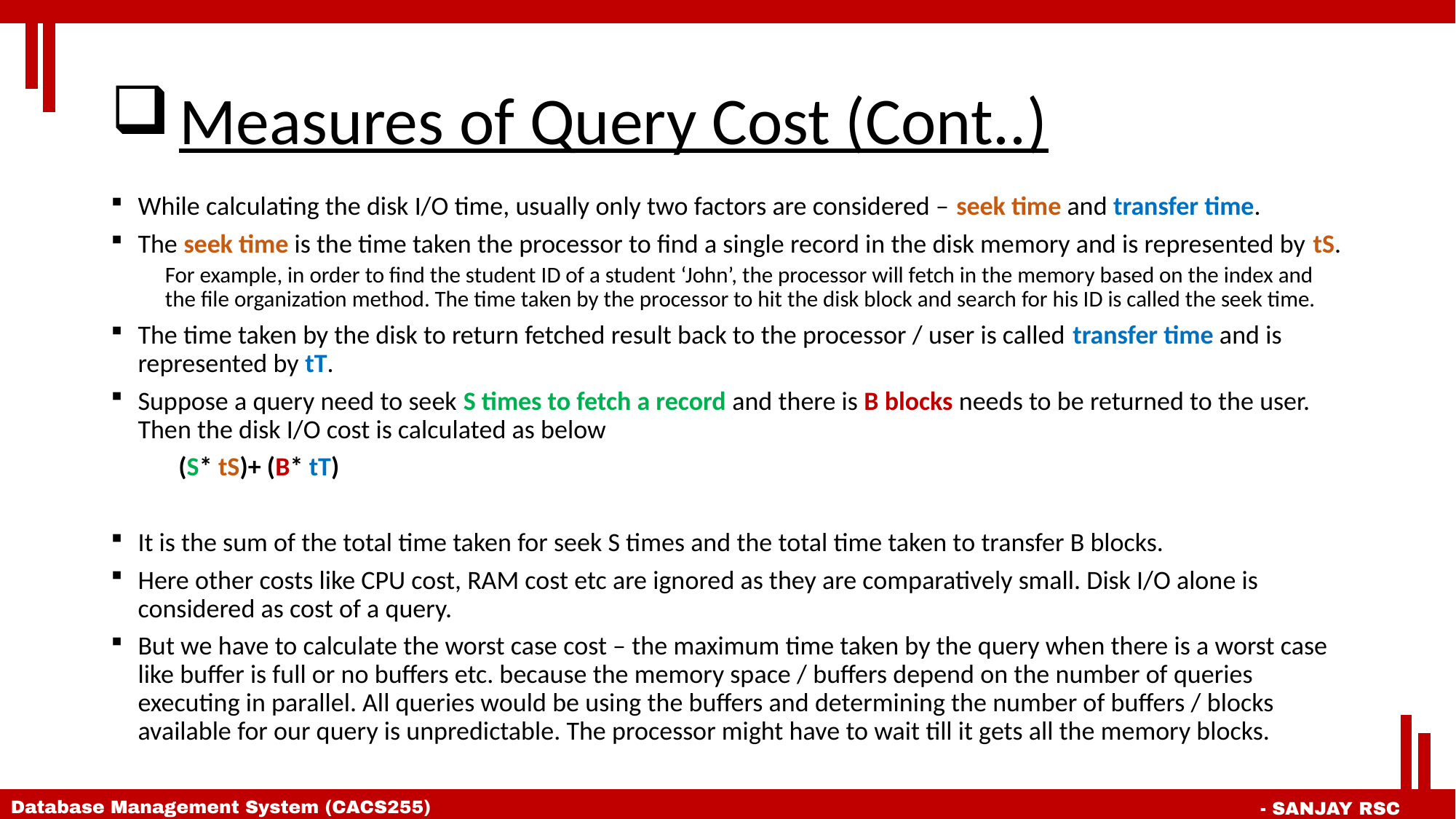

# Measures of Query Cost (Cont..)
While calculating the disk I/O time, usually only two factors are considered – seek time and transfer time.
The seek time is the time taken the processor to find a single record in the disk memory and is represented by tS.
For example, in order to find the student ID of a student ‘John’, the processor will fetch in the memory based on the index and the file organization method. The time taken by the processor to hit the disk block and search for his ID is called the seek time.
The time taken by the disk to return fetched result back to the processor / user is called transfer time and is represented by tT.
Suppose a query need to seek S times to fetch a record and there is B blocks needs to be returned to the user. Then the disk I/O cost is calculated as below
		(S* tS)+ (B* tT)

It is the sum of the total time taken for seek S times and the total time taken to transfer B blocks.
Here other costs like CPU cost, RAM cost etc are ignored as they are comparatively small. Disk I/O alone is considered as cost of a query.
But we have to calculate the worst case cost – the maximum time taken by the query when there is a worst case like buffer is full or no buffers etc. because the memory space / buffers depend on the number of queries executing in parallel. All queries would be using the buffers and determining the number of buffers / blocks available for our query is unpredictable. The processor might have to wait till it gets all the memory blocks.